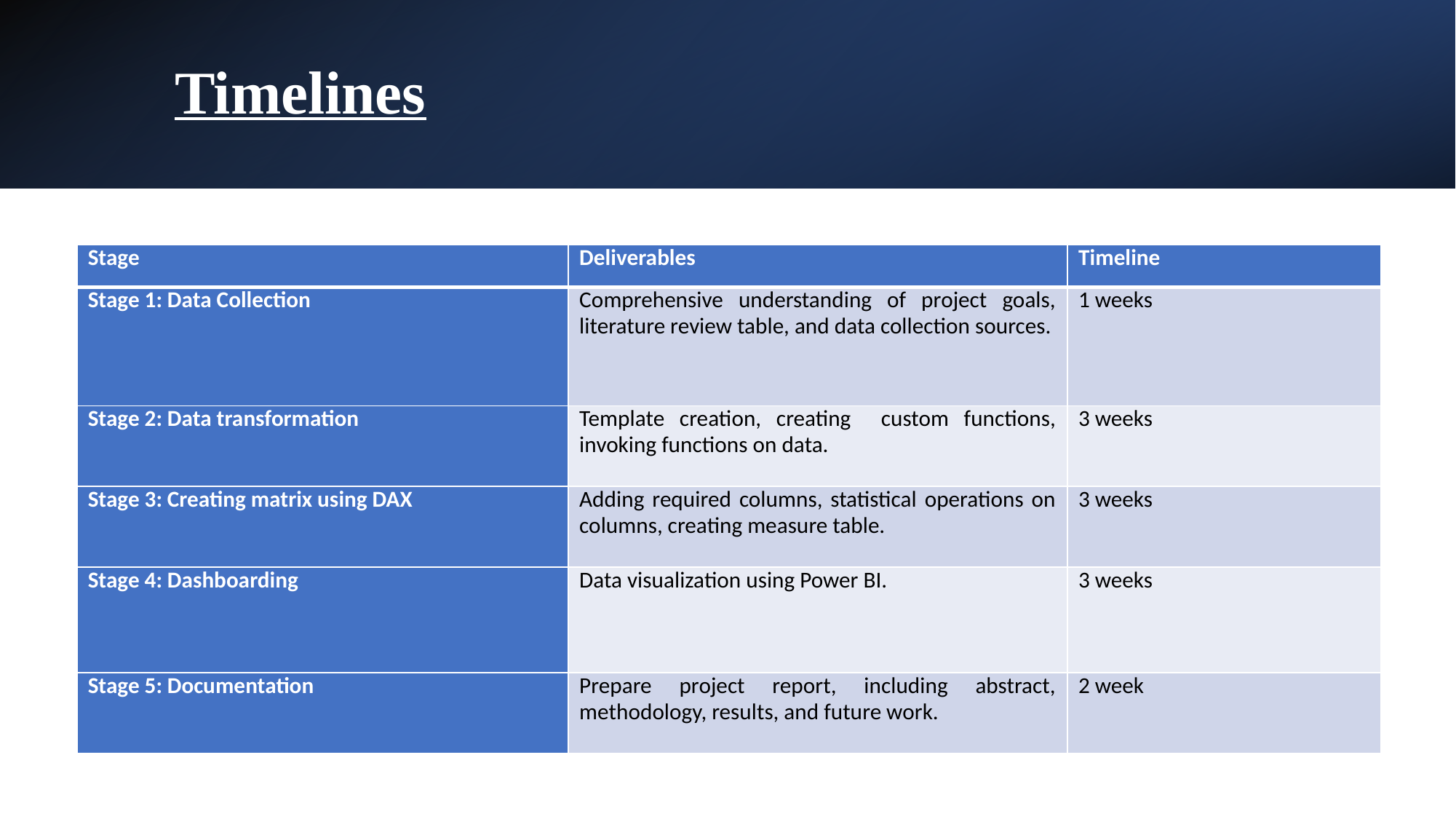

# Timelines
| Stage | Deliverables | Timeline |
| --- | --- | --- |
| Stage 1: Data Collection | Comprehensive understanding of project goals, literature review table, and data collection sources. | 1 weeks |
| Stage 2: Data transformation | Template creation, creating custom functions, invoking functions on data. | 3 weeks |
| Stage 3: Creating matrix using DAX | Adding required columns, statistical operations on columns, creating measure table. | 3 weeks |
| Stage 4: Dashboarding | Data visualization using Power BI. | 3 weeks |
| Stage 5: Documentation | Prepare project report, including abstract, methodology, results, and future work. | 2 week |